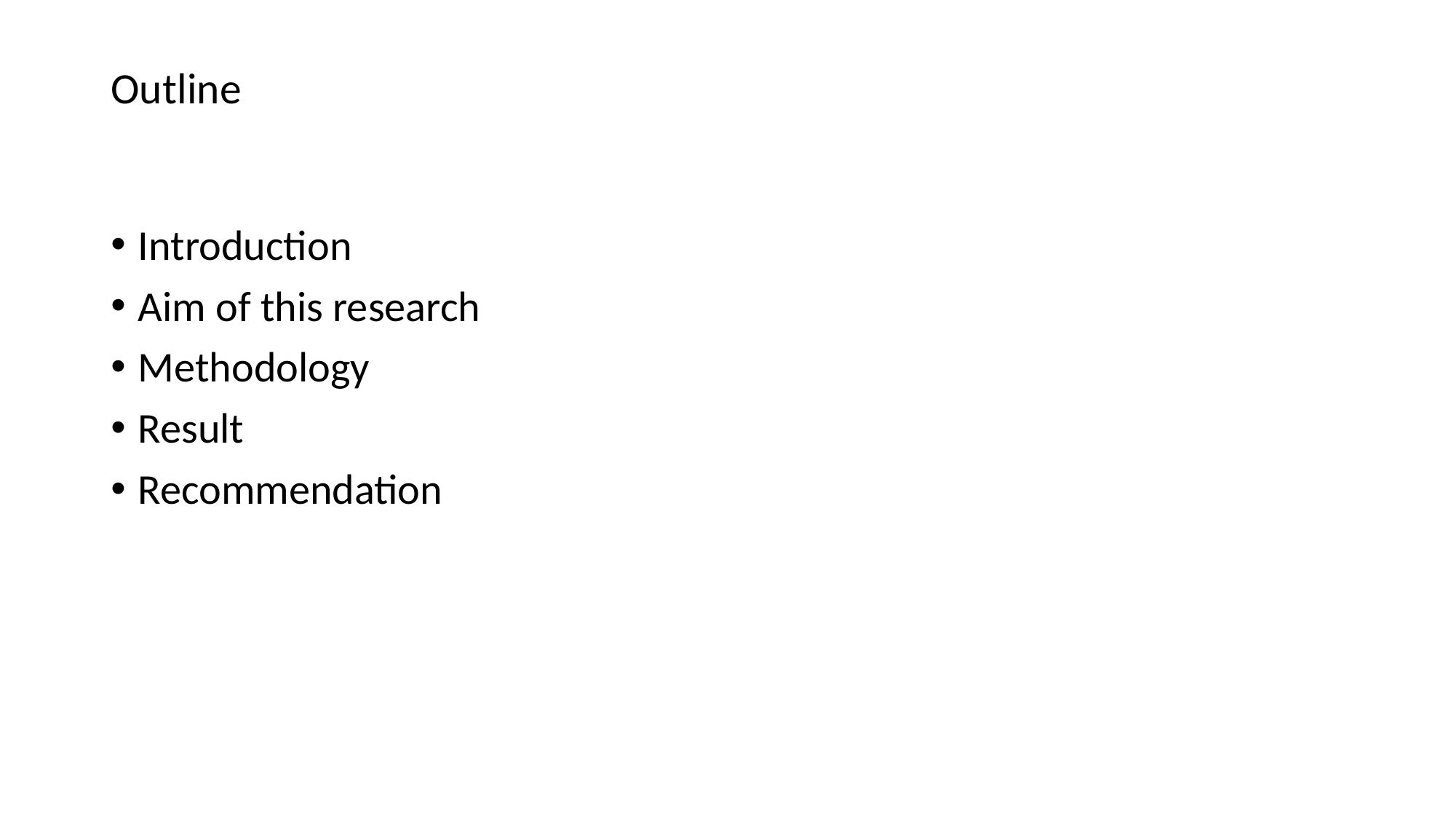

# Outline
Introduction
Aim of this research
Methodology
Result
Recommendation